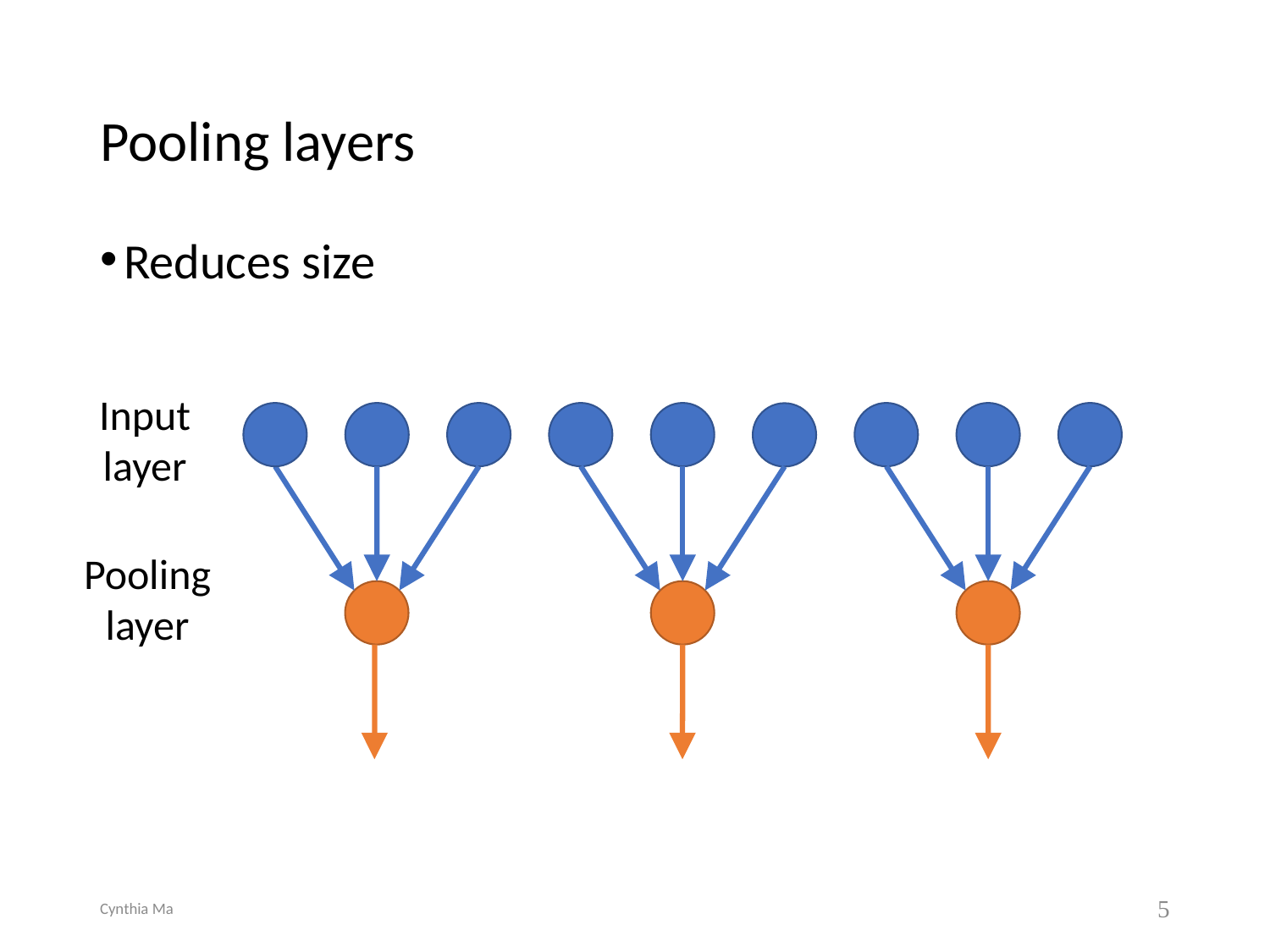

# Pooling layers
Reduces size
Input layer

Pooling layer

Cynthia Ma
5